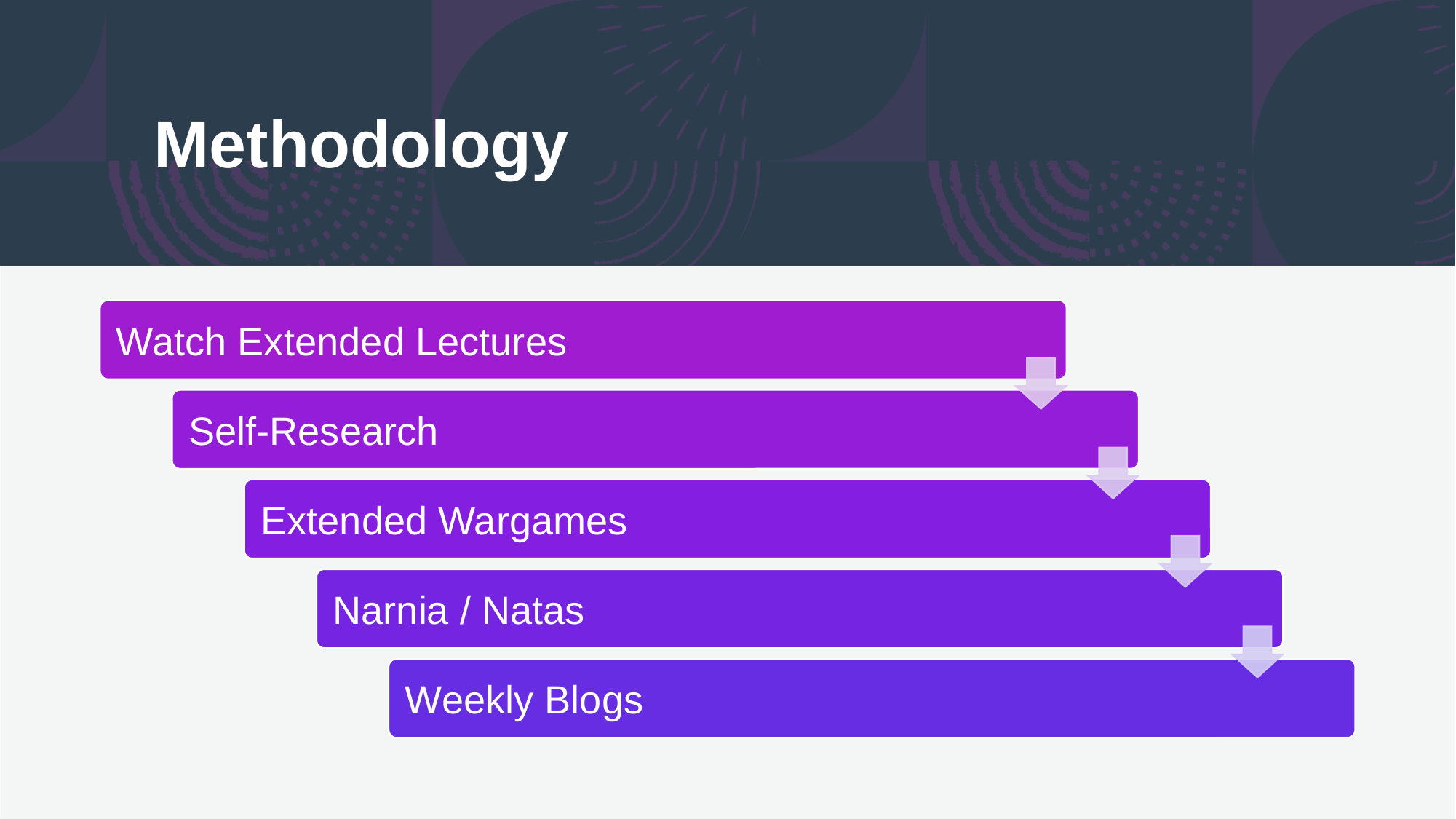

# Methodology
Watch Extended Lectures
Self-Research
Extended Wargames
Narnia / Natas
Weekly Blogs